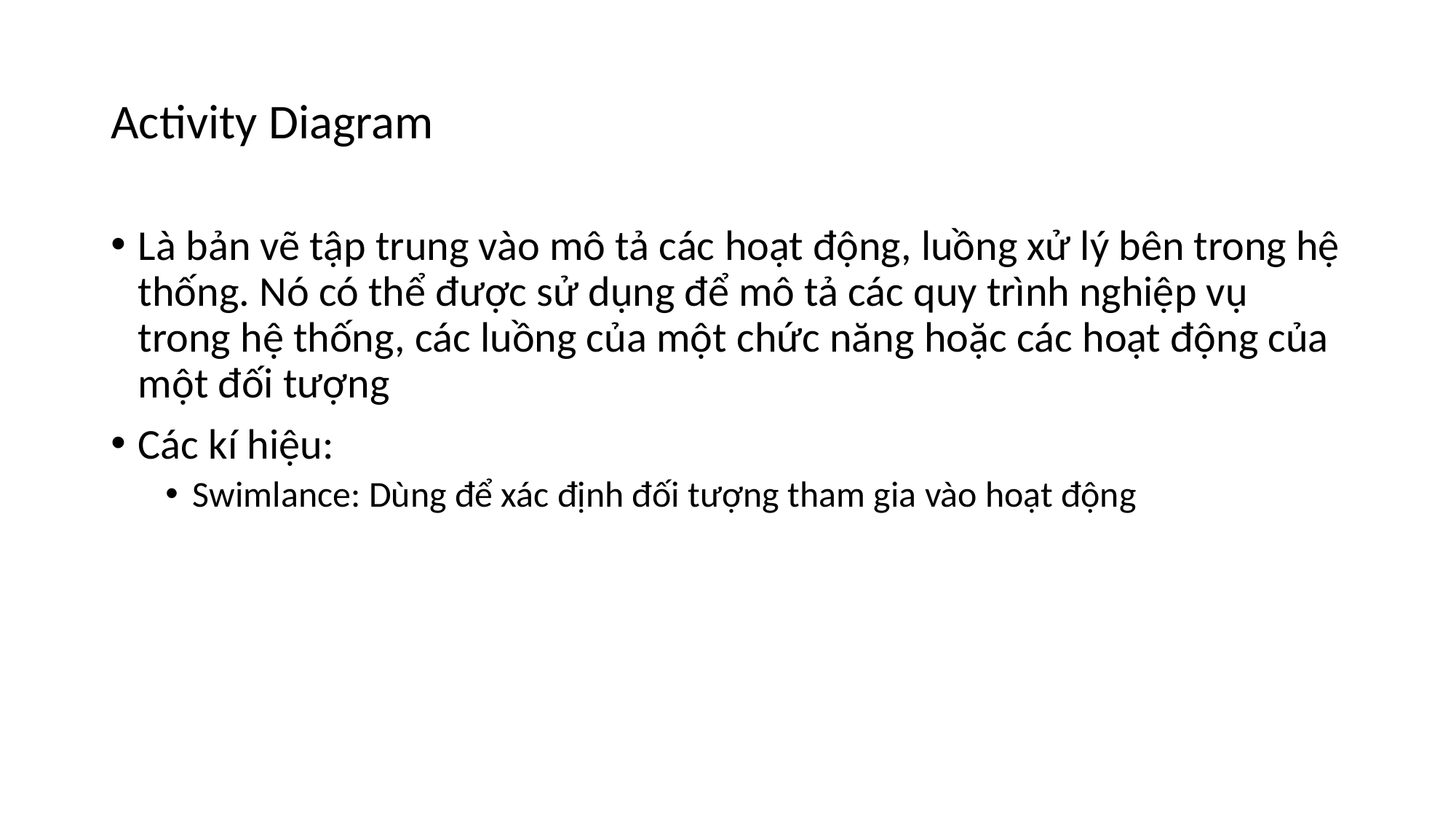

# Activity Diagram
Là bản vẽ tập trung vào mô tả các hoạt động, luồng xử lý bên trong hệ thống. Nó có thể được sử dụng để mô tả các quy trình nghiệp vụ trong hệ thống, các luồng của một chức năng hoặc các hoạt động của một đối tượng
Các kí hiệu:
Swimlance: Dùng để xác định đối tượng tham gia vào hoạt động